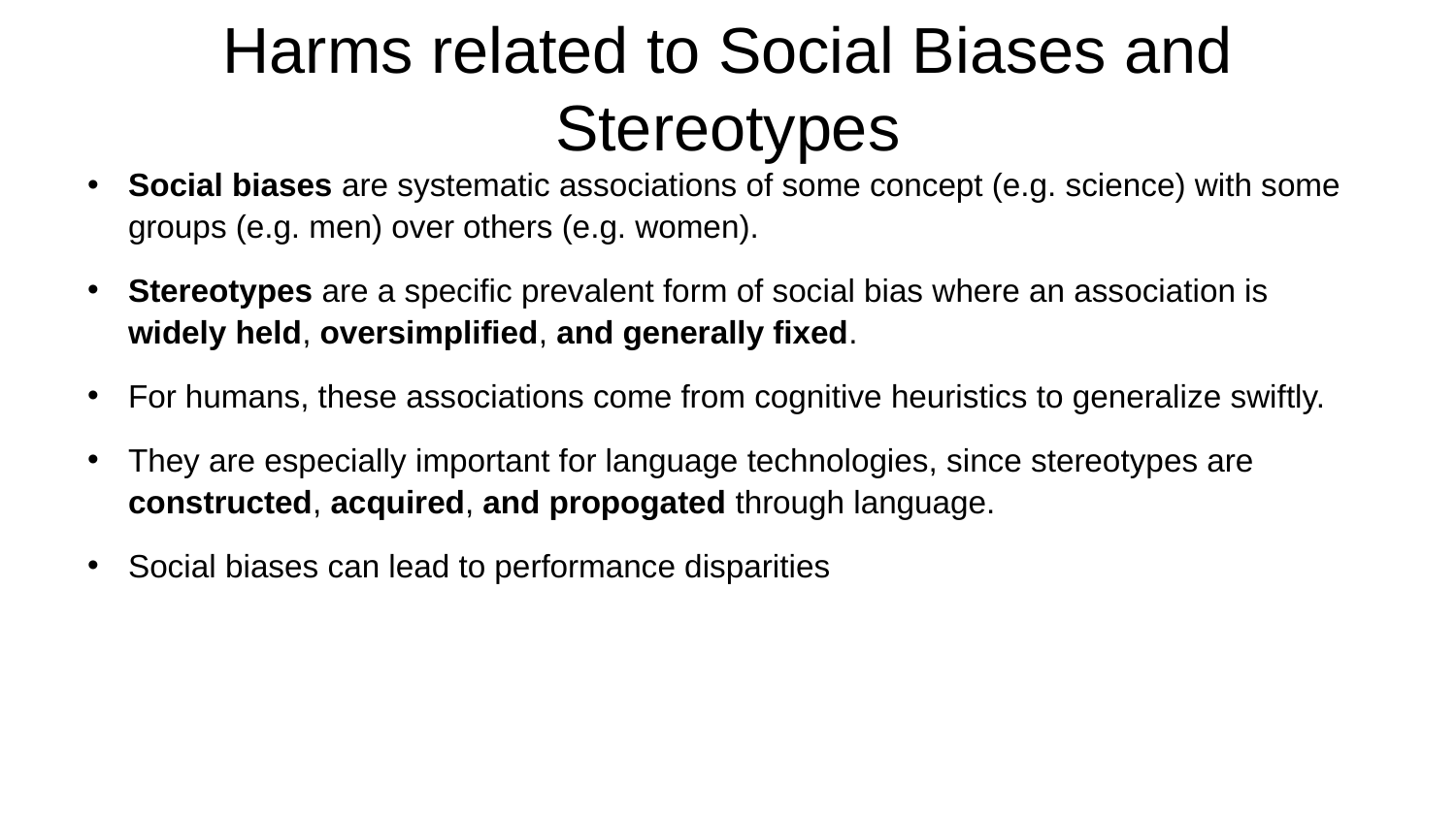

# Harms related to Social Biases and Stereotypes
Social biases are systematic associations of some concept (e.g. science) with some groups (e.g. men) over others (e.g. women).
Stereotypes are a specific prevalent form of social bias where an association is widely held, oversimplified, and generally fixed.
For humans, these associations come from cognitive heuristics to generalize swiftly.
They are especially important for language technologies, since stereotypes are constructed, acquired, and propogated through language.
Social biases can lead to performance disparities